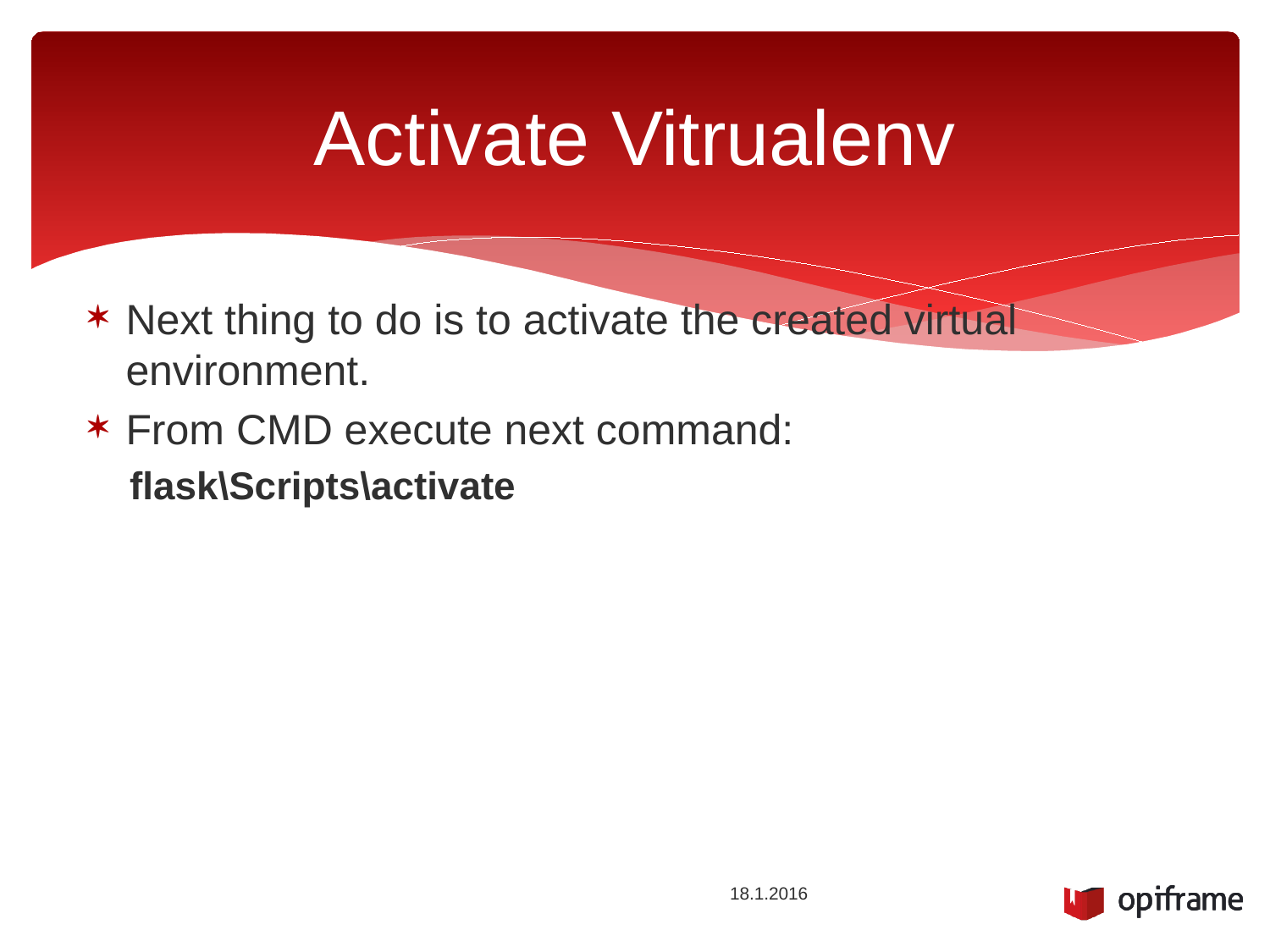

# Activate Vitrualenv
Next thing to do is to activate the created virtual environment.
From CMD execute next command:
flask\Scripts\activate

18.1.2016